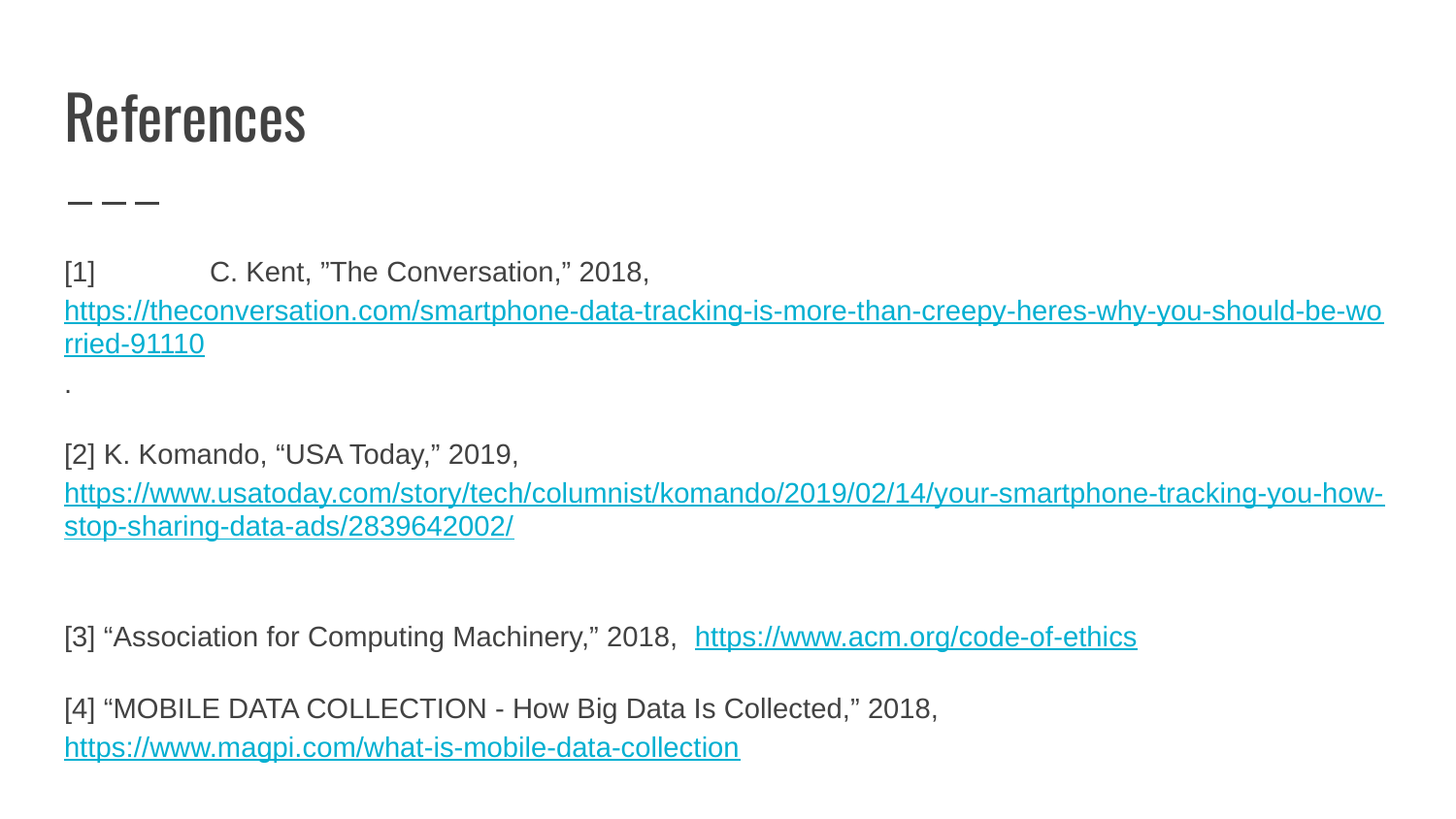

# References
[1]	C. Kent, ”The Conversation,” 2018, https://theconversation.com/smartphone-data-tracking-is-more-than-creepy-heres-why-you-should-be-worried-91110.
[2] K. Komando, “USA Today,” 2019, https://www.usatoday.com/story/tech/columnist/komando/2019/02/14/your-smartphone-tracking-you-how-stop-sharing-data-ads/2839642002/
[3] “Association for Computing Machinery,” 2018,  https://www.acm.org/code-of-ethics
[4] “MOBILE DATA COLLECTION - How Big Data Is Collected,” 2018, https://www.magpi.com/what-is-mobile-data-collection